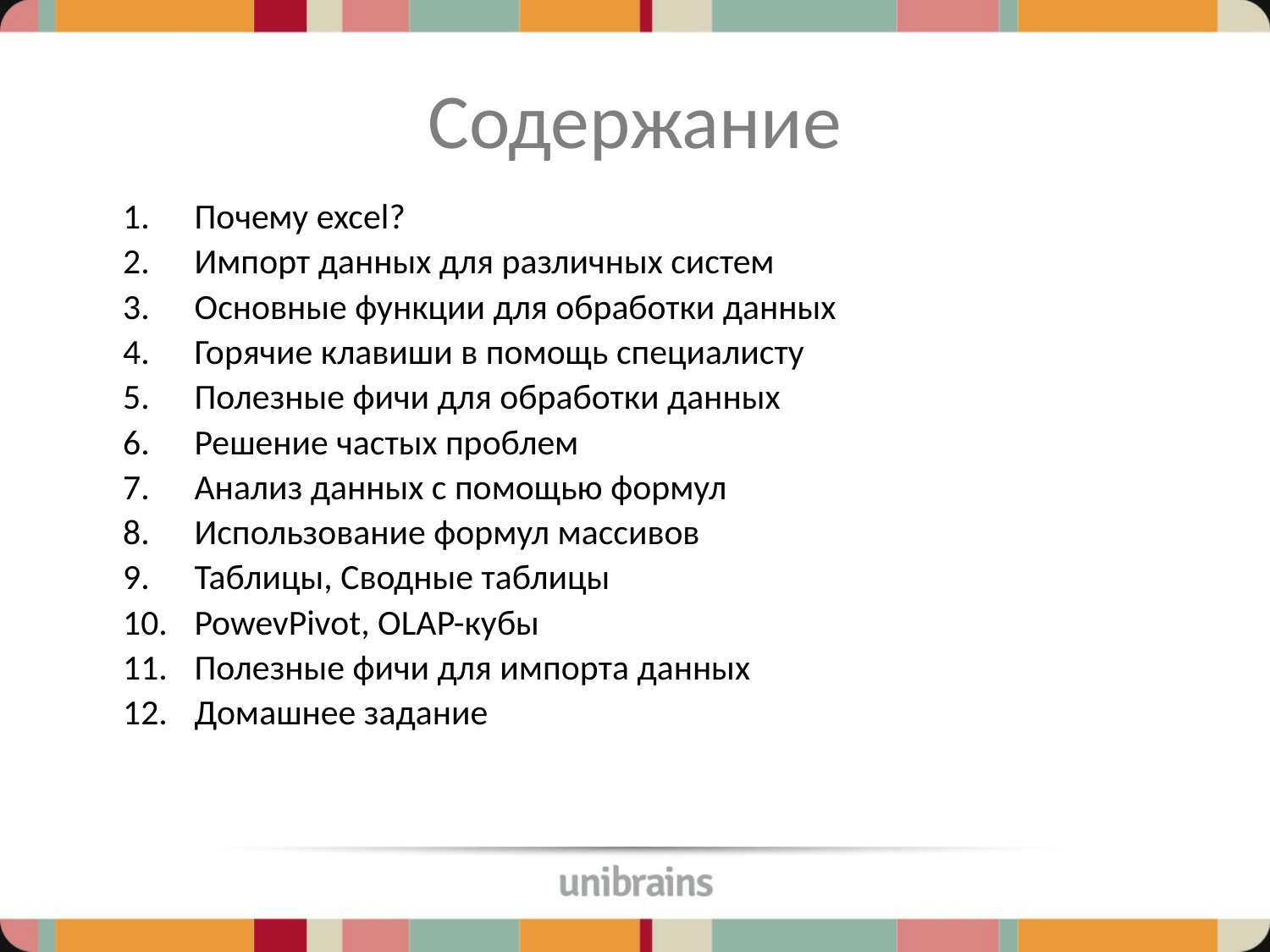

# Содержание
Почему excel?
Импорт данных для различных систем
Основные функции для обработки данных
Горячие клавиши в помощь специалисту
Полезные фичи для обработки данных
Решение частых проблем
Анализ данных с помощью формул
Использование формул массивов
Таблицы, Сводные таблицы
PowevPivot, OLAP-кубы
Полезные фичи для импорта данных
Домашнее задание